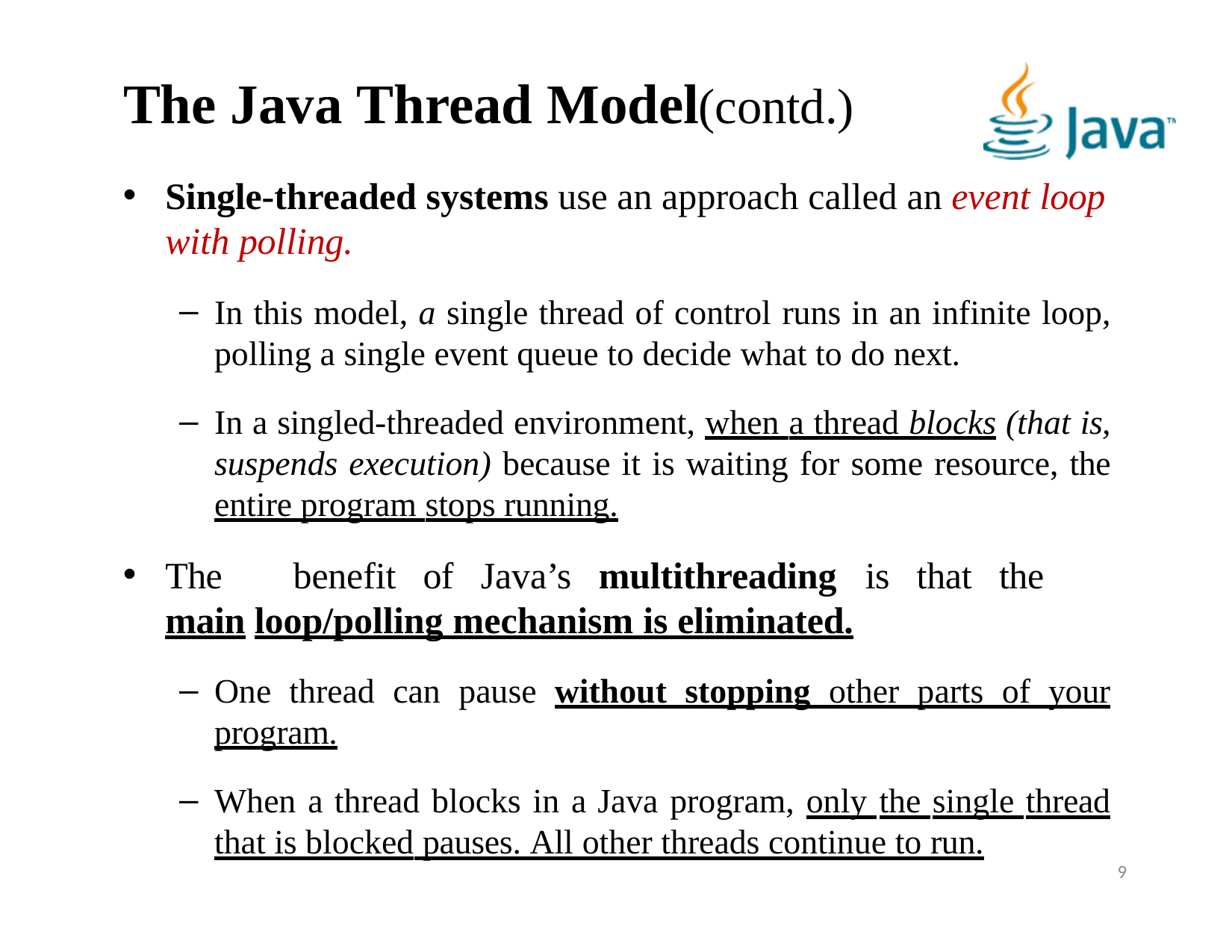

# The Java Thread Model(contd.)
Single-threaded systems use an approach called an event loop with polling.
In this model, a single thread of control runs in an infinite loop, polling a single event queue to decide what to do next.
In a singled-threaded environment, when a thread blocks (that is, suspends execution) because it is waiting for some resource, the entire program stops running.
The	benefit	of	Java’s	multithreading	is	that	the	main loop/polling mechanism is eliminated.
One  thread  can  pause  without  stopping  other  parts  of  your program.
When a thread blocks in a Java program, only the single thread that is blocked pauses. All other threads continue to run.

9